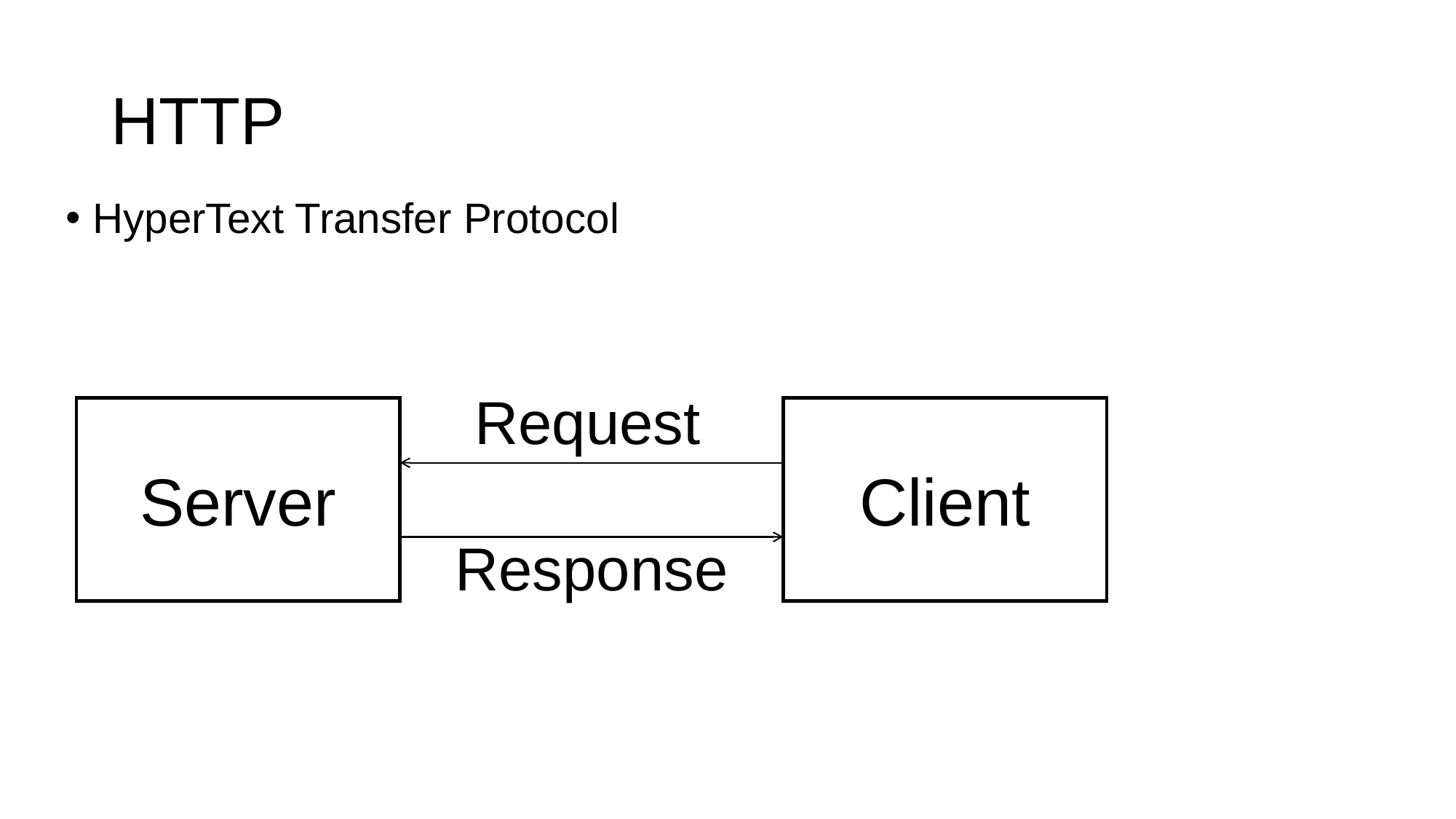

# HTTP
HyperText Transfer Protocol
Request
Server
Client
Response